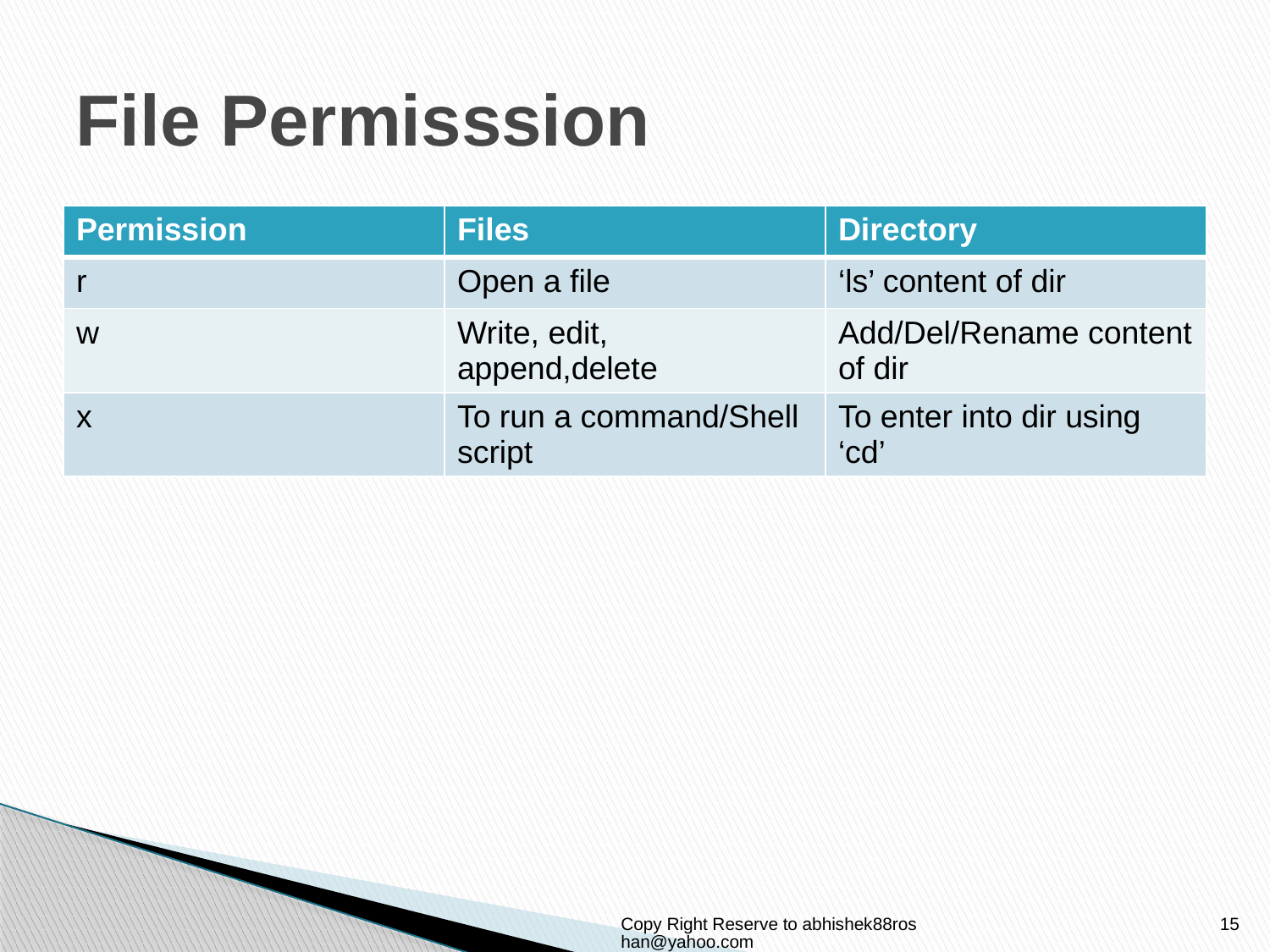

# File Permisssion
| Permission | Files | Directory |
| --- | --- | --- |
| r | Open a file | ‘ls’ content of dir |
| w | Write, edit, append,delete | Add/Del/Rename content of dir |
| x | To run a command/Shell script | To enter into dir using ‘cd’ |
Copy Right Reserve to abhishek88roshan@yahoo.com
15